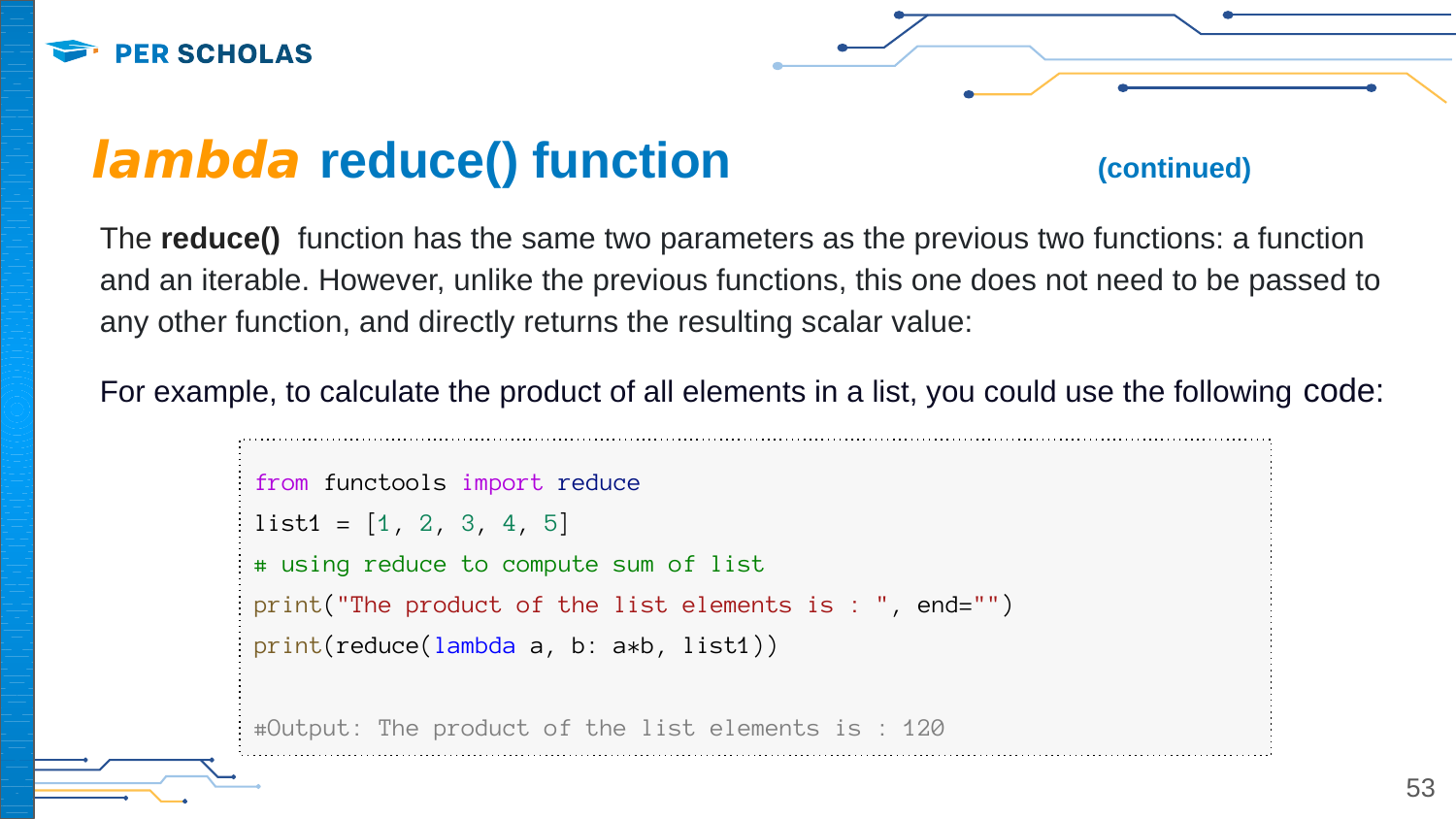

# lambda reduce() function                          (continued)
The reduce()  function has the same two parameters as the previous two functions: a function and an iterable. However, unlike the previous functions, this one does not need to be passed to any other function, and directly returns the resulting scalar value:
For example, to calculate the product of all elements in a list, you could use the following code:
from functools import reduce
list1 = [1, 2, 3, 4, 5]
# using reduce to compute sum of list
print("The product of the list elements is : ", end="")
print(reduce(lambda a, b: a*b, list1))

#Output: The product of the list elements is : 120
53